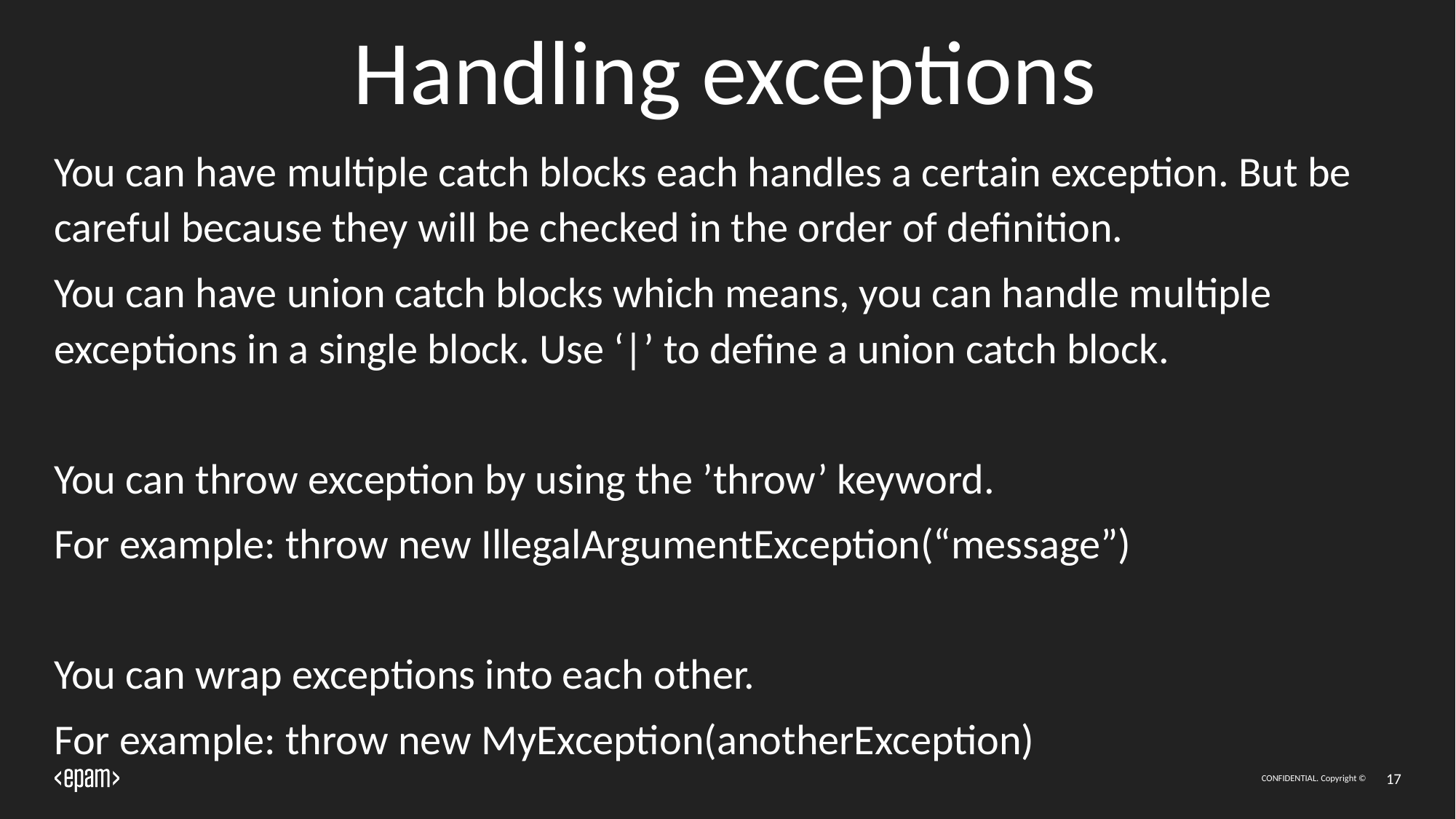

# Handling exceptions
You can have multiple catch blocks each handles a certain exception. But be careful because they will be checked in the order of definition.
You can have union catch blocks which means, you can handle multiple exceptions in a single block. Use ‘|’ to define a union catch block.

You can throw exception by using the ’throw’ keyword.
For example: throw new IllegalArgumentException(“message”)

You can wrap exceptions into each other.
For example: throw new MyException(anotherException)